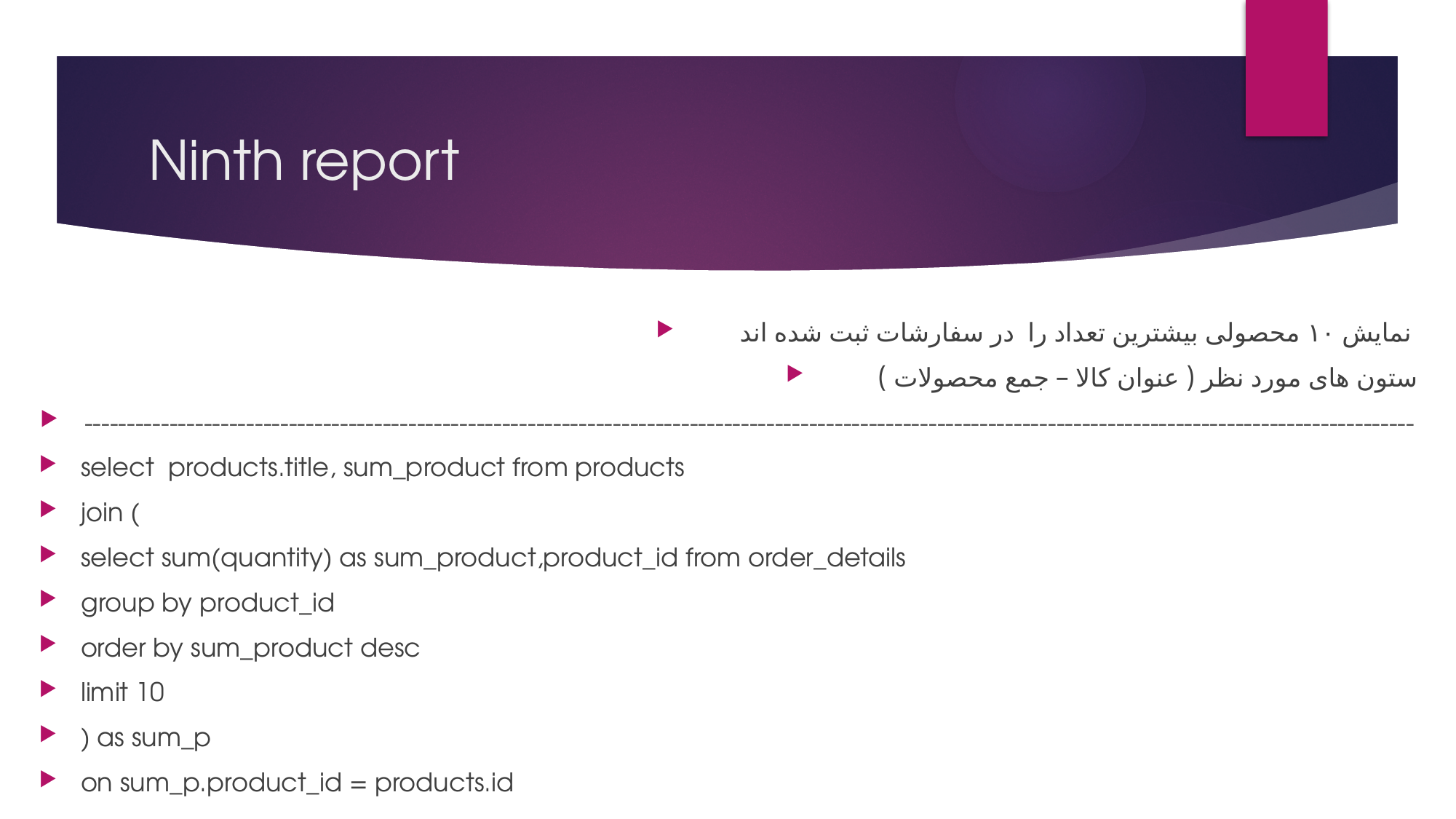

# Ninth report
نمایش ۱۰ محصولی بیشترین تعداد را  در سفارشات ثبت شده اند
ستون های مورد نظر ( عنوان کالا – جمع محصولات )
------------------------------------------------------------------------------------------------------------------------------------------------------------
select  products.title, sum_product from products
join (
select sum(quantity) as sum_product,product_id from order_details
group by product_id
order by sum_product desc
limit 10
) as sum_p
on sum_p.product_id = products.id